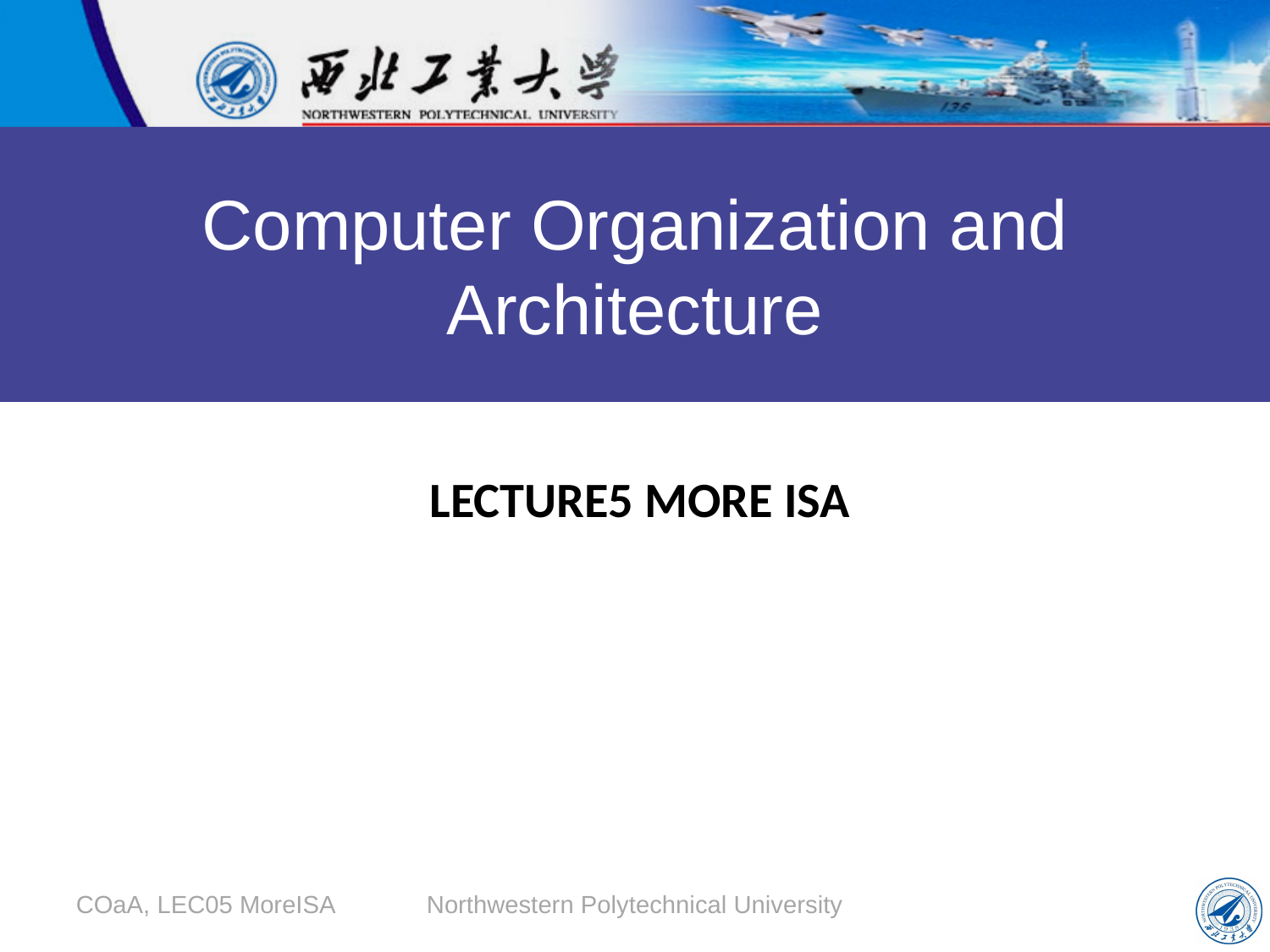

Computer Organization and Architecture
# Lecture5 More ISA
COaA, LEC05 MoreISA
Northwestern Polytechnical University
1